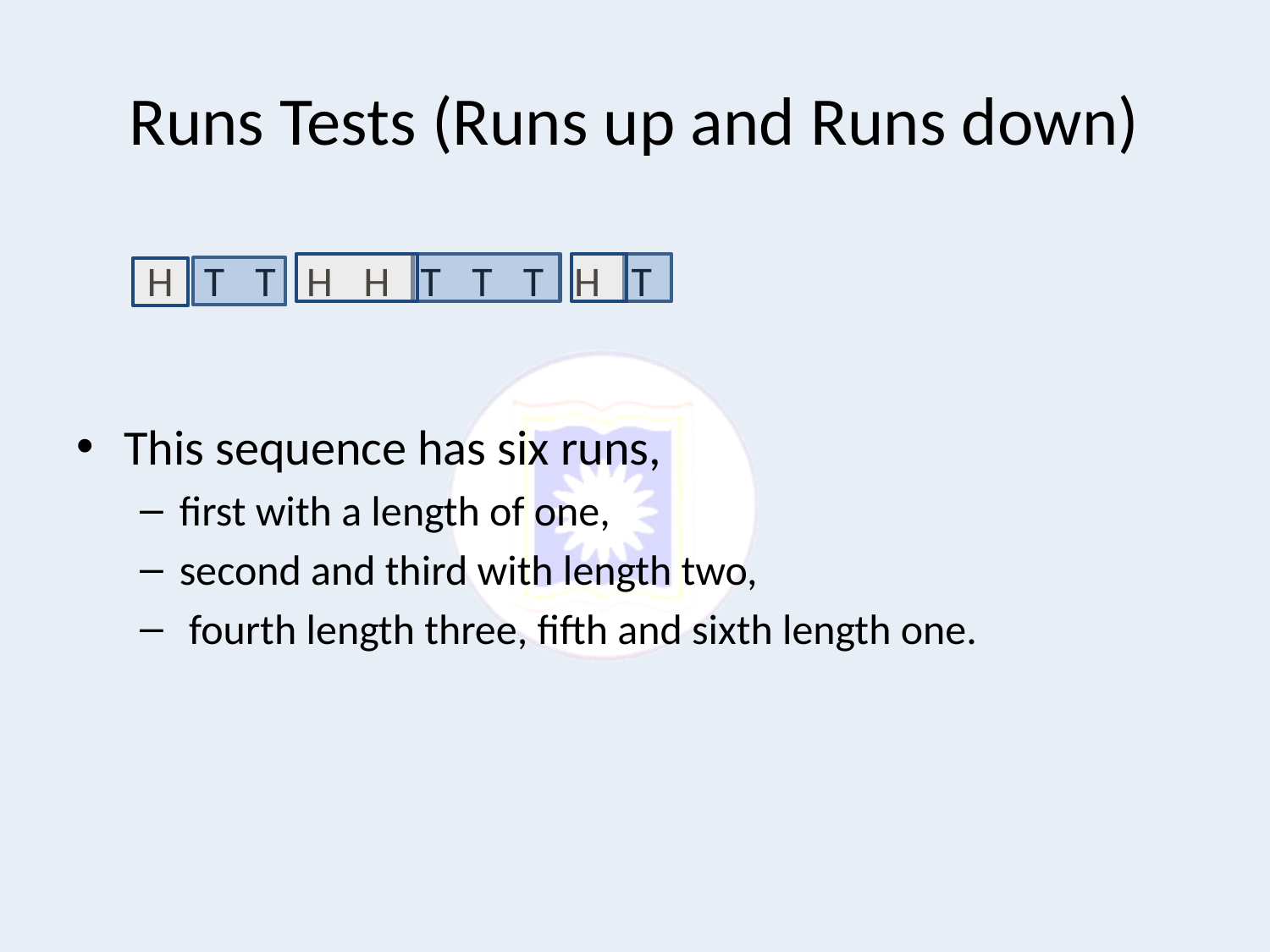

# Runs Tests (Runs up and Runs down)
H T T H H T T T H T

This sequence has six runs,
first with a length of one,
second and third with length two,
 fourth length three, fifth and sixth length one.